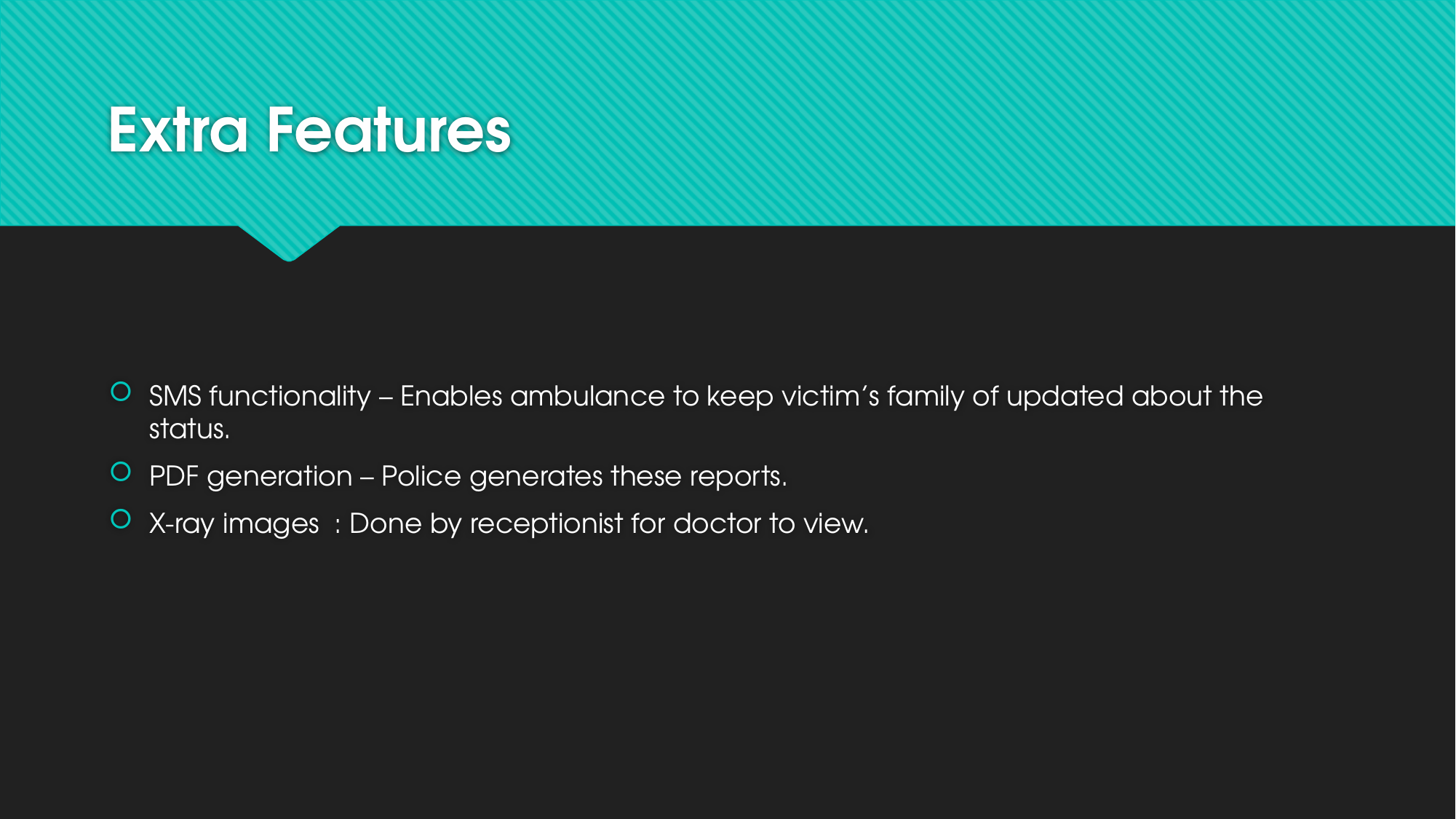

# Extra Features
SMS functionality – Enables ambulance to keep victim’s family of updated about the status.
PDF generation – Police generates these reports.
X-ray images  : Done by receptionist for doctor to view.